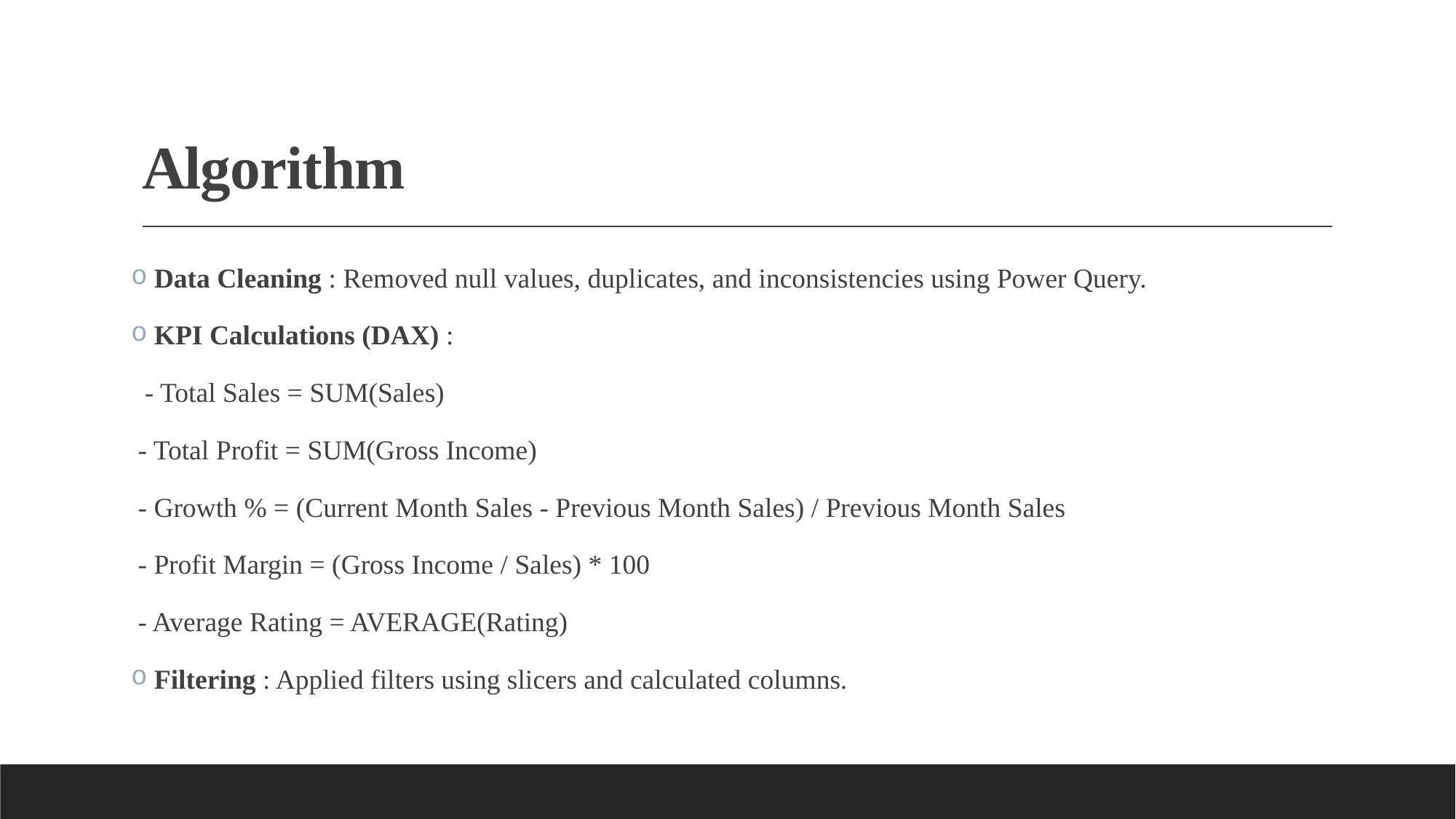

# Algorithm
 Data Cleaning : Removed null values, duplicates, and inconsistencies using Power Query.
 KPI Calculations (DAX) :
  - Total Sales = SUM(Sales)
 - Total Profit = SUM(Gross Income)
 - Growth % = (Current Month Sales - Previous Month Sales) / Previous Month Sales
 - Profit Margin = (Gross Income / Sales) * 100
 - Average Rating = AVERAGE(Rating)
 Filtering : Applied filters using slicers and calculated columns.